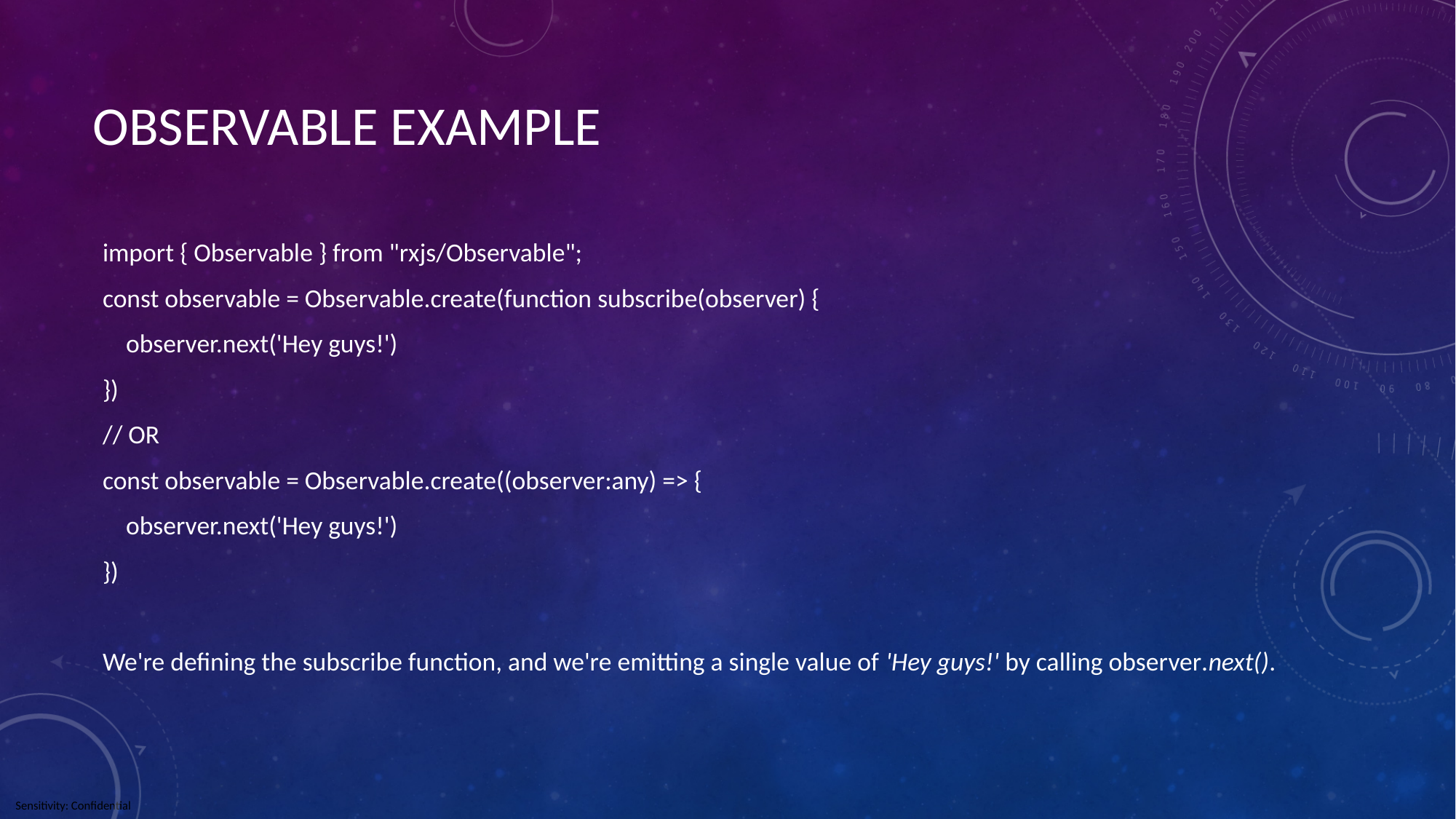

# Observable example

import { Observable } from "rxjs/Observable";
const observable = Observable.create(function subscribe(observer) {
    observer.next('Hey guys!')
})
// OR
const observable = Observable.create((observer:any) => {
    observer.next('Hey guys!')
})

We're defining the subscribe function, and we're emitting a single value of 'Hey guys!' by calling observer.next().